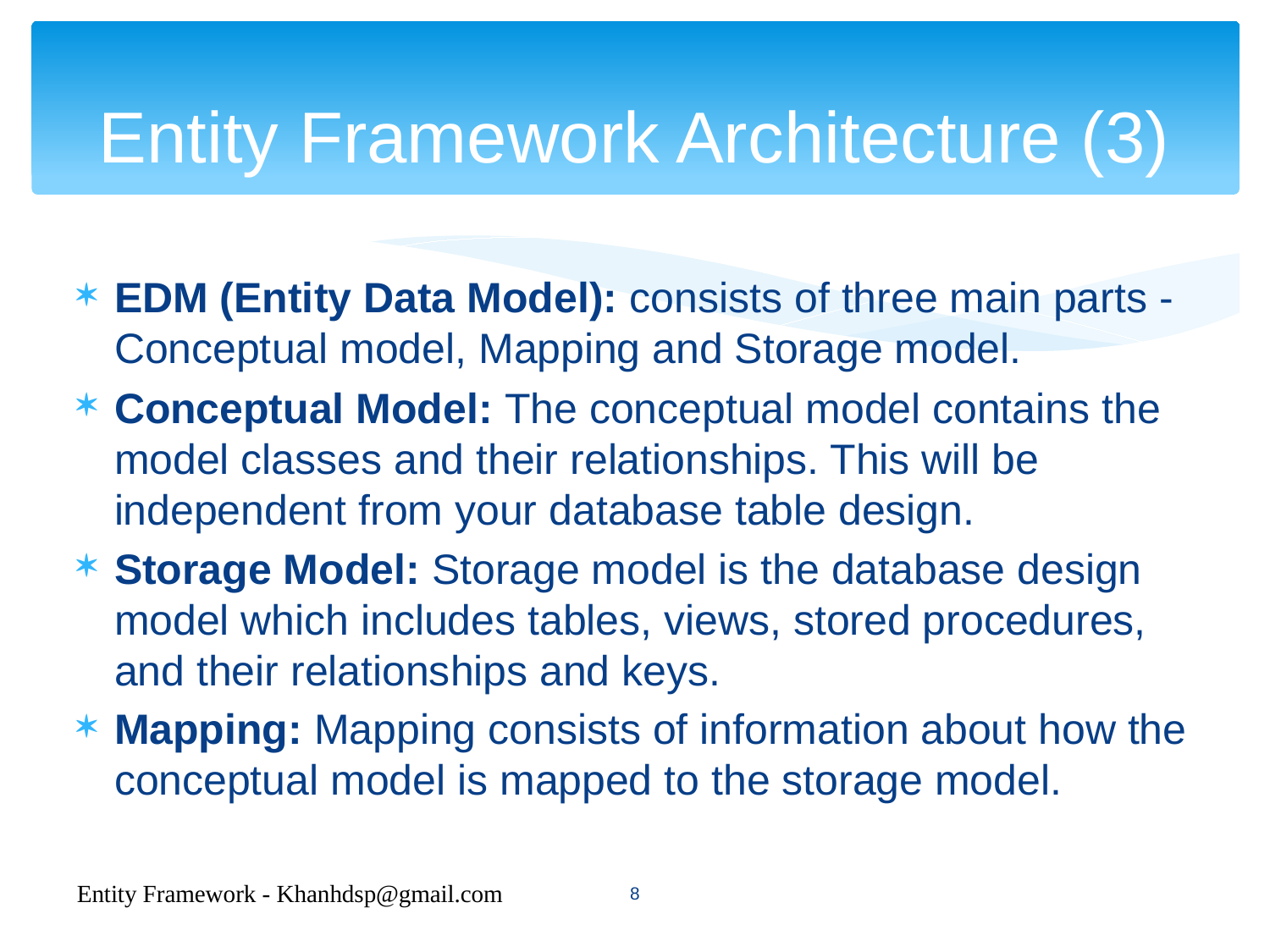

# Entity Framework Architecture (3)
EDM (Entity Data Model): consists of three main parts - Conceptual model, Mapping and Storage model.
Conceptual Model: The conceptual model contains the model classes and their relationships. This will be independent from your database table design.
Storage Model: Storage model is the database design model which includes tables, views, stored procedures, and their relationships and keys.
Mapping: Mapping consists of information about how the conceptual model is mapped to the storage model.
8
Entity Framework - Khanhdsp@gmail.com